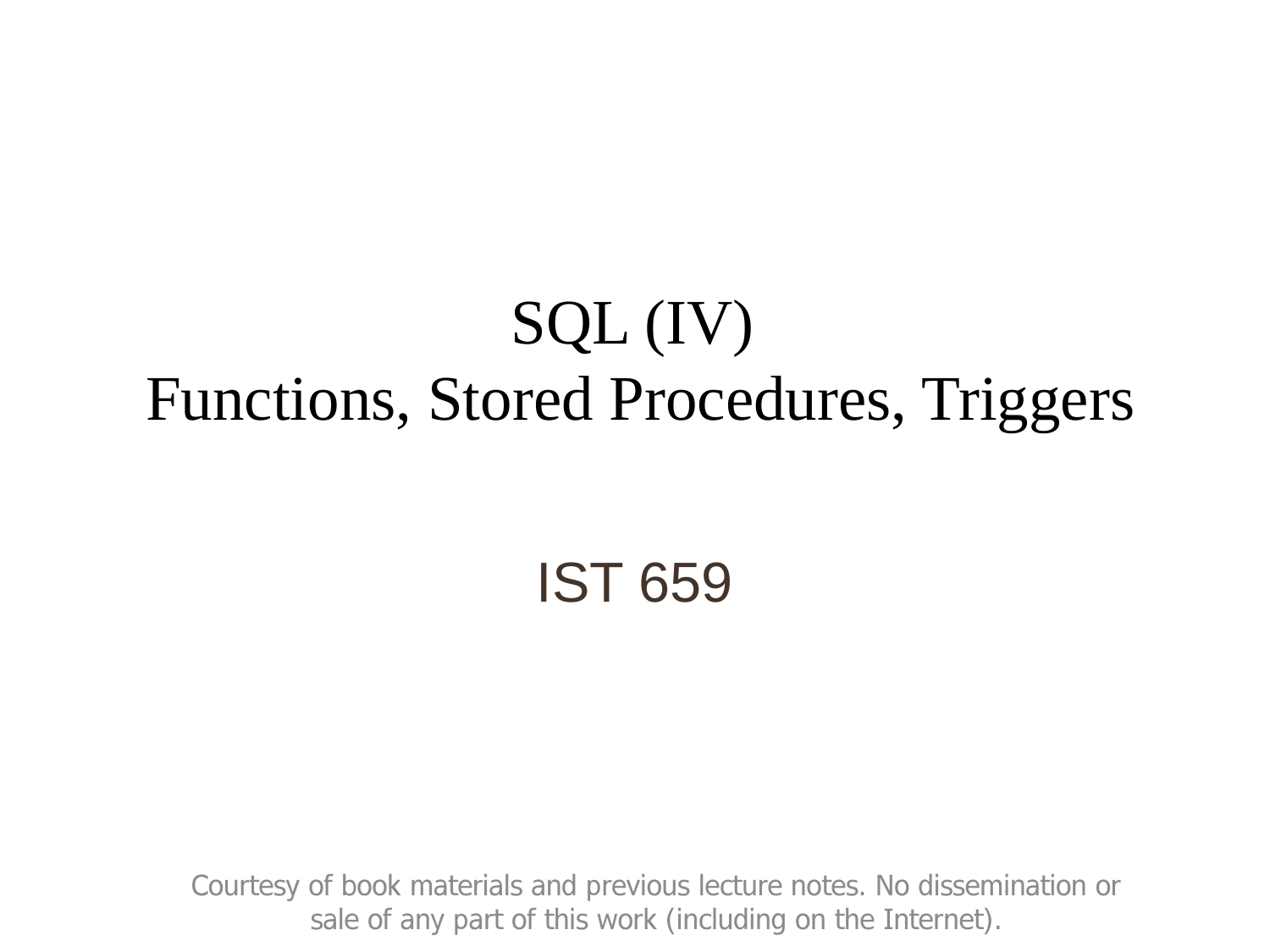

# SQL (IV) Functions, Stored Procedures, Triggers
IST 659
Courtesy of book materials and previous lecture notes. No dissemination or sale of any part of this work (including on the Internet).